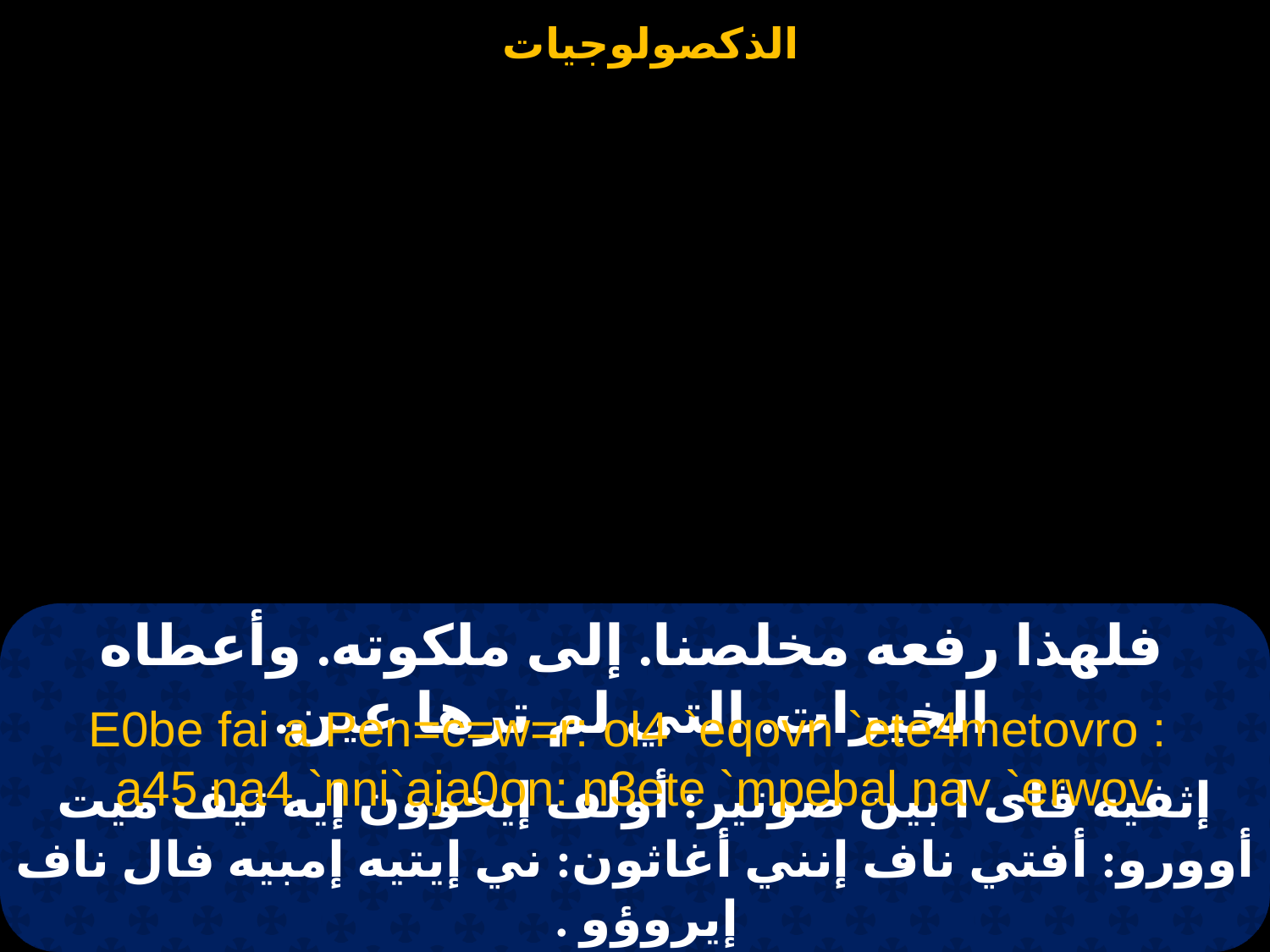

# فلهذا رفعه مخلصنا. إلى ملكوته. وأعطاه الخيرات. التي لم ترها عين.
E0be fai a Pen=c=w=r: ol4 `eqovn `ete4metovro :
a45 na4 `nni`aja0on: n3ete `mpebal nav `erwov
إثفيه فاى ا بين صوتير: أولف إيخوون إيه تيف ميت أوورو: أفتي ناف إنني أغاثون: ني إيتيه إمبيه فال ناف إيروؤو .